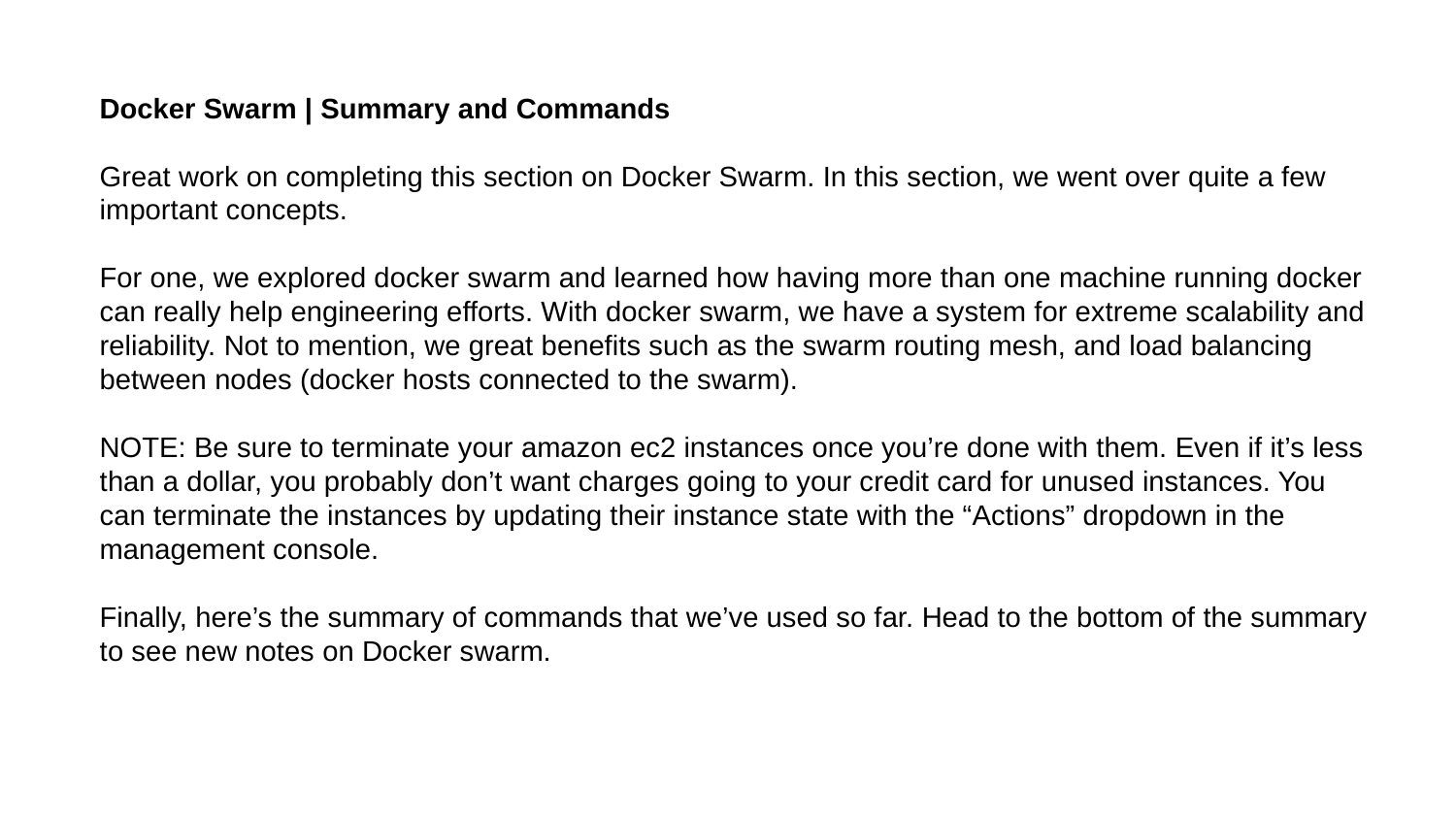

Docker Swarm | Summary and Commands

Great work on completing this section on Docker Swarm. In this section, we went over quite a few important concepts.

For one, we explored docker swarm and learned how having more than one machine running docker can really help engineering efforts. With docker swarm, we have a system for extreme scalability and reliability. Not to mention, we great benefits such as the swarm routing mesh, and load balancing between nodes (docker hosts connected to the swarm).

NOTE: Be sure to terminate your amazon ec2 instances once you’re done with them. Even if it’s less than a dollar, you probably don’t want charges going to your credit card for unused instances. You can terminate the instances by updating their instance state with the “Actions” dropdown in the management console.

Finally, here’s the summary of commands that we’ve used so far. Head to the bottom of the summary to see new notes on Docker swarm.